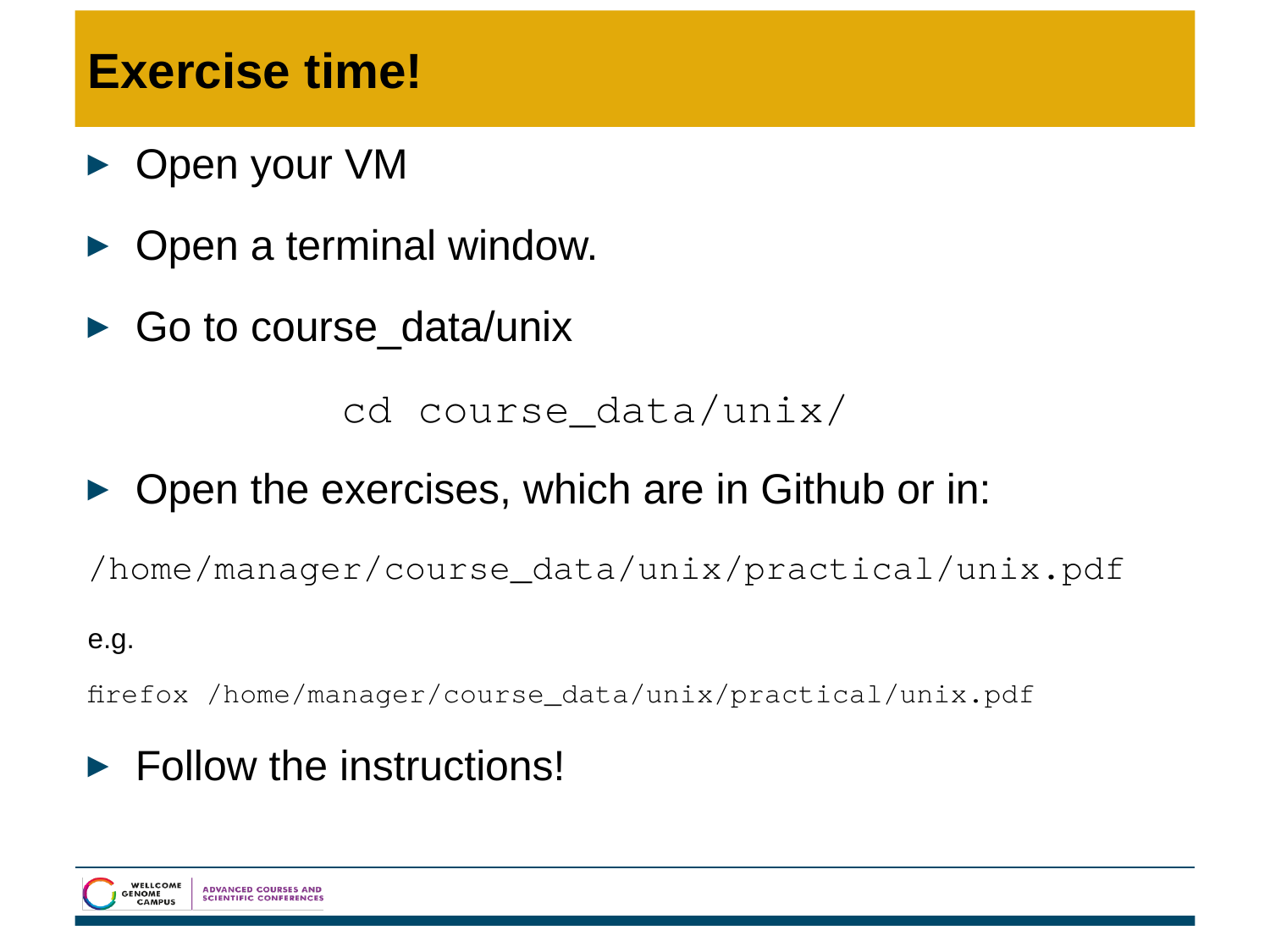

Exercise time!
Open your VM

Open a terminal window.

Go to course_data/unix

		cd course_data/unix/

Open the exercises, which are in Github or in:

/home/manager/course_data/unix/practical/unix.pdf

e.g.

firefox /home/manager/course_data/unix/practical/unix.pdf

Follow the instructions!